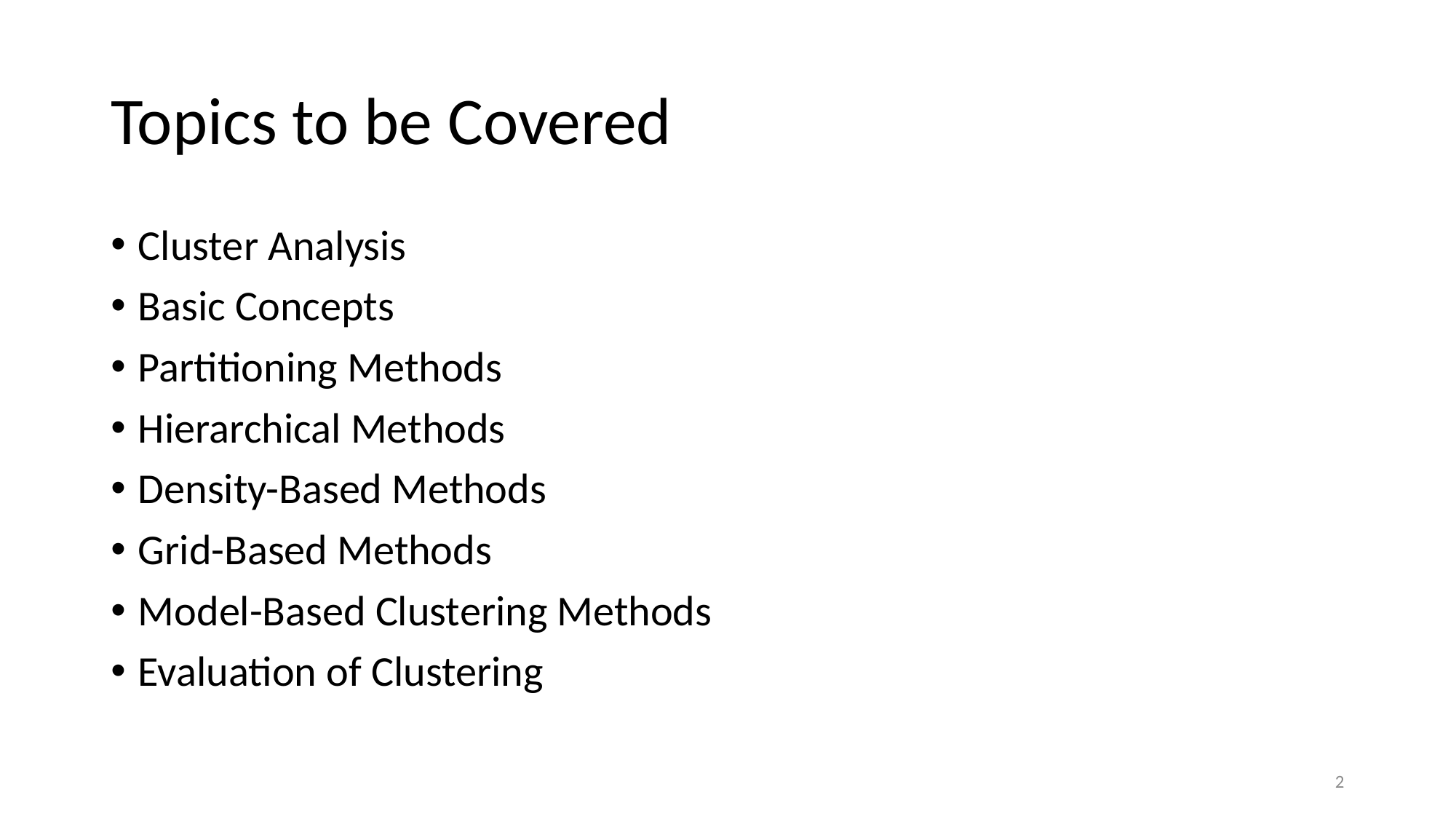

# Topics to be Covered
Cluster Analysis
Basic Concepts
Partitioning Methods
Hierarchical Methods
Density-Based Methods
Grid-Based Methods
Model-Based Clustering Methods
Evaluation of Clustering
2